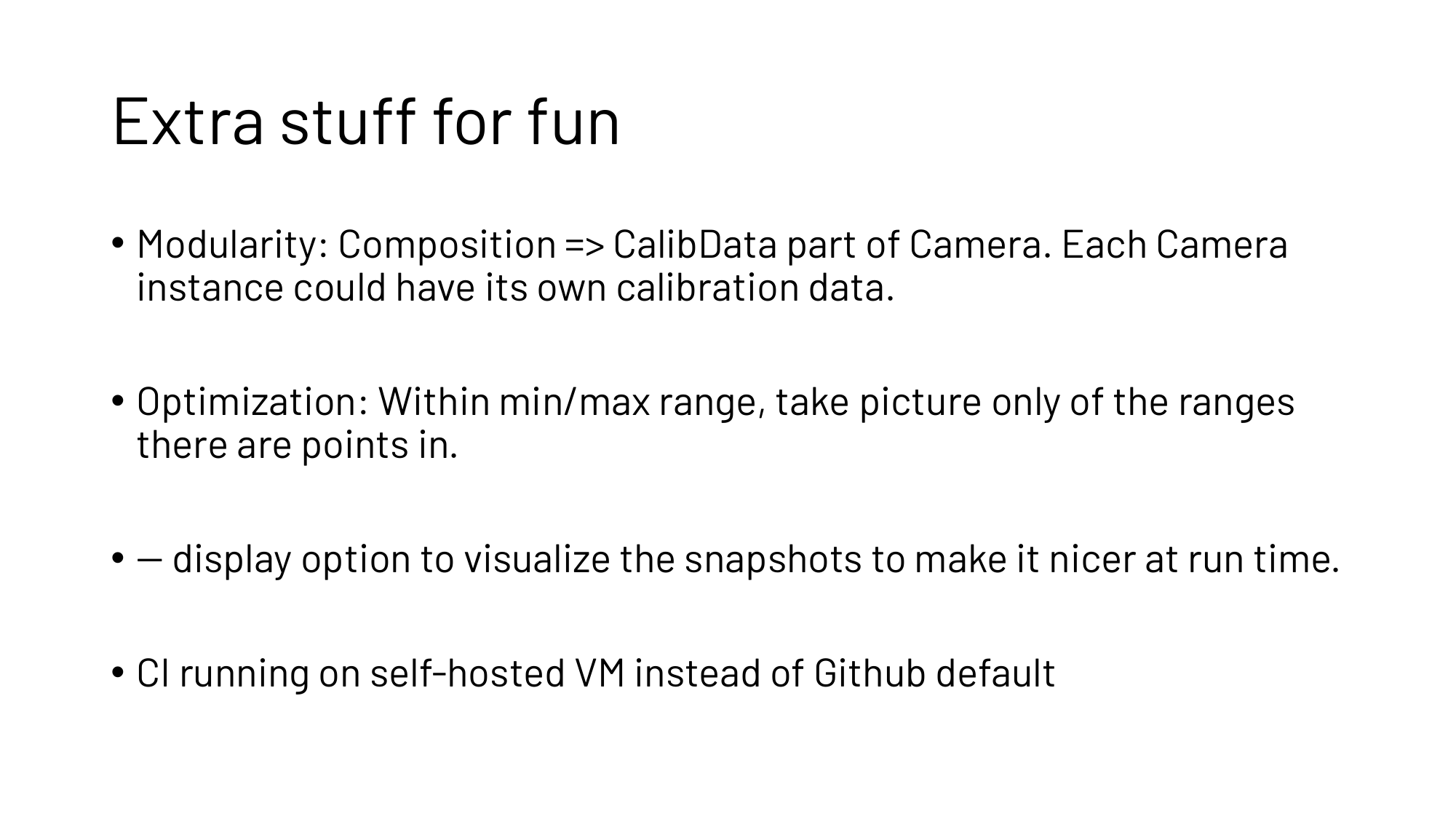

# Extra stuff for fun
Modularity: Composition => CalibData part of Camera. Each Camera instance could have its own calibration data.

Optimization: Within min/max range, take picture only of the ranges there are points in.

-- display option to visualize the snapshots to make it nicer at run time.

CI running on self-hosted VM instead of Github default